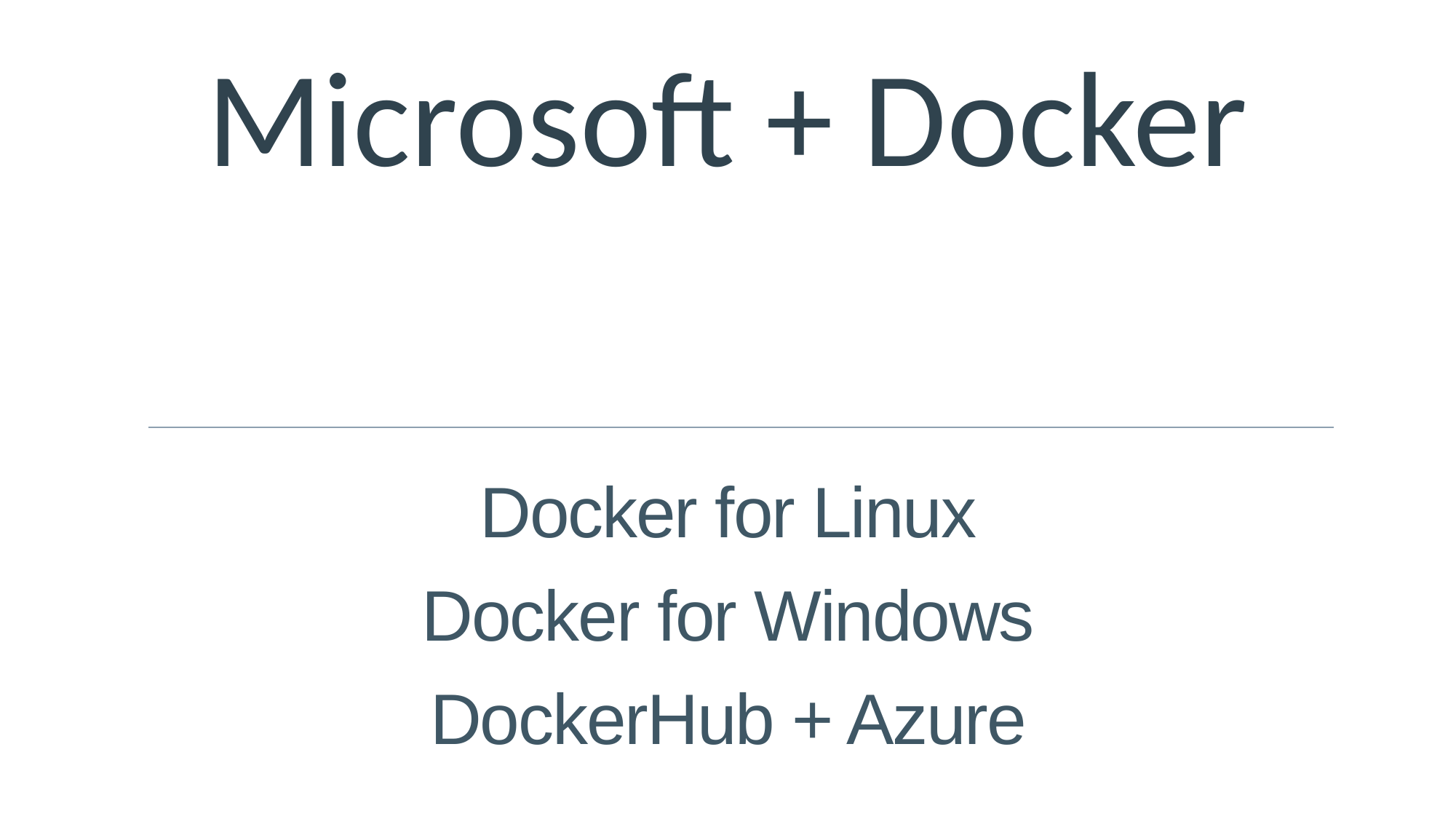

# Microsoft + Docker
Docker for Linux
Docker for Windows
DockerHub + Azure